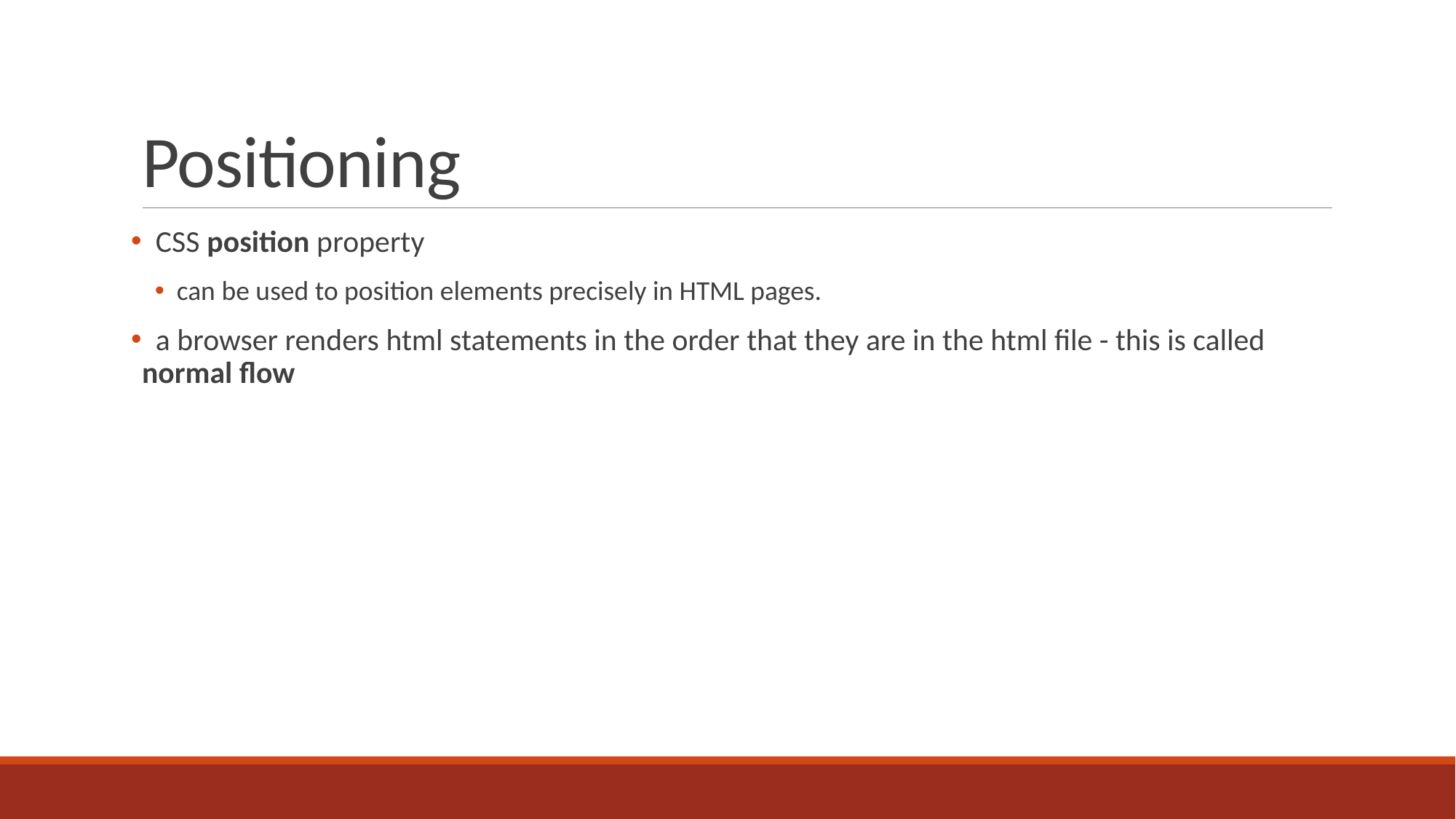

# Positioning
  CSS position property
can be used to position elements precisely in HTML pages.
  a browser renders html statements in the order that they are in the html file - this is called normal flow